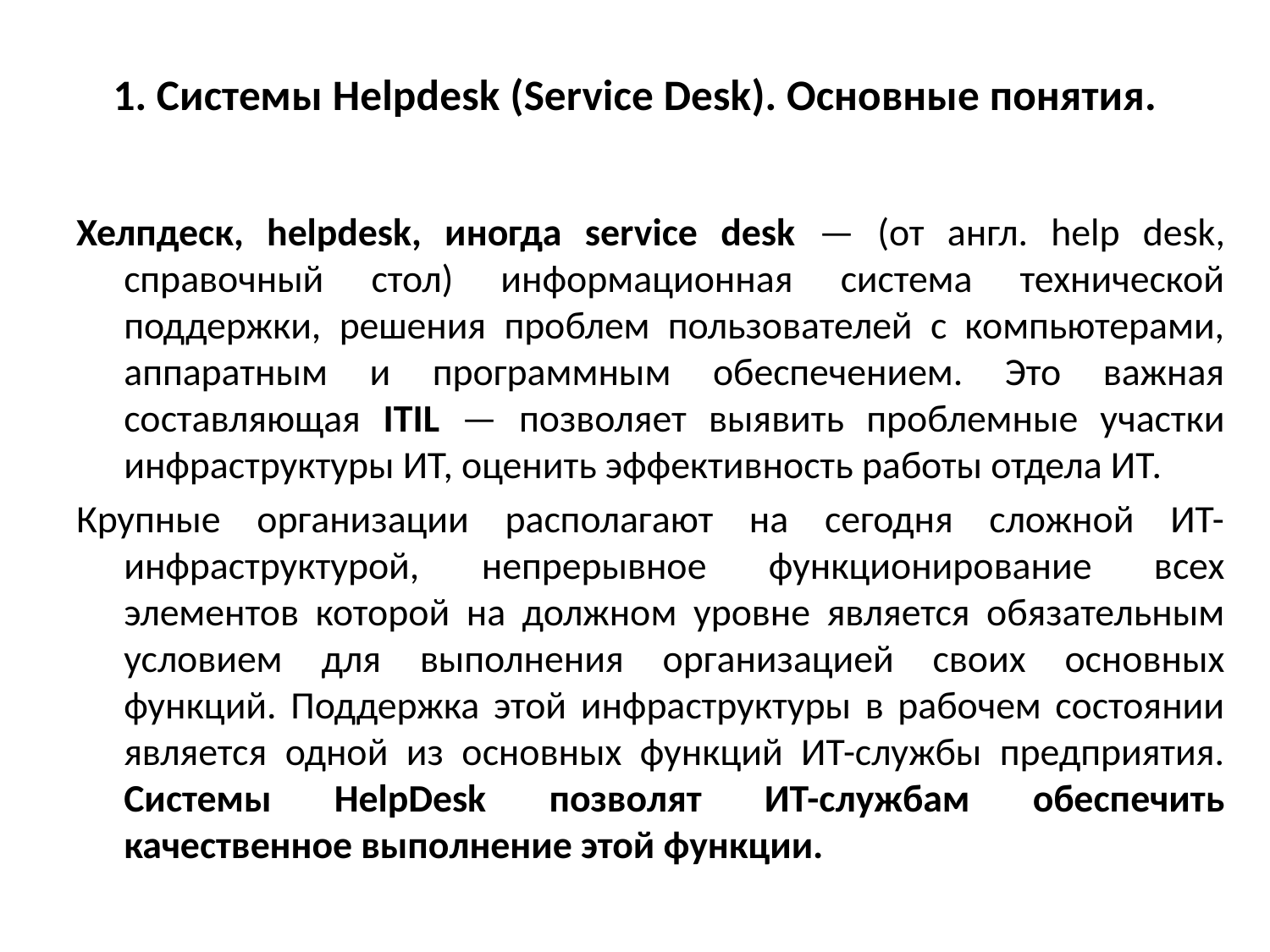

# 1. Системы Helpdesk (Service Desk). Основные понятия.
Хелпдеск, helpdesk, иногда service desk — (от англ. help desk, справочный стол) информационная система технической поддержки, решения проблем пользователей с компьютерами, аппаратным и программным обеспечением. Это важная составляющая ITIL — позволяет выявить проблемные участки инфраструктуры ИТ, оценить эффективность работы отдела ИТ.
Крупные организации располагают на сегодня сложной ИТ-инфраструктурой, непрерывное функционирование всех элементов которой на должном уровне является обязательным условием для выполнения организацией своих основных функций. Поддержка этой инфраструктуры в рабочем состоянии является одной из основных функций ИТ-службы предприятия. Системы HelpDesk позволят ИТ-службам обеспечить качественное выполнение этой функции.